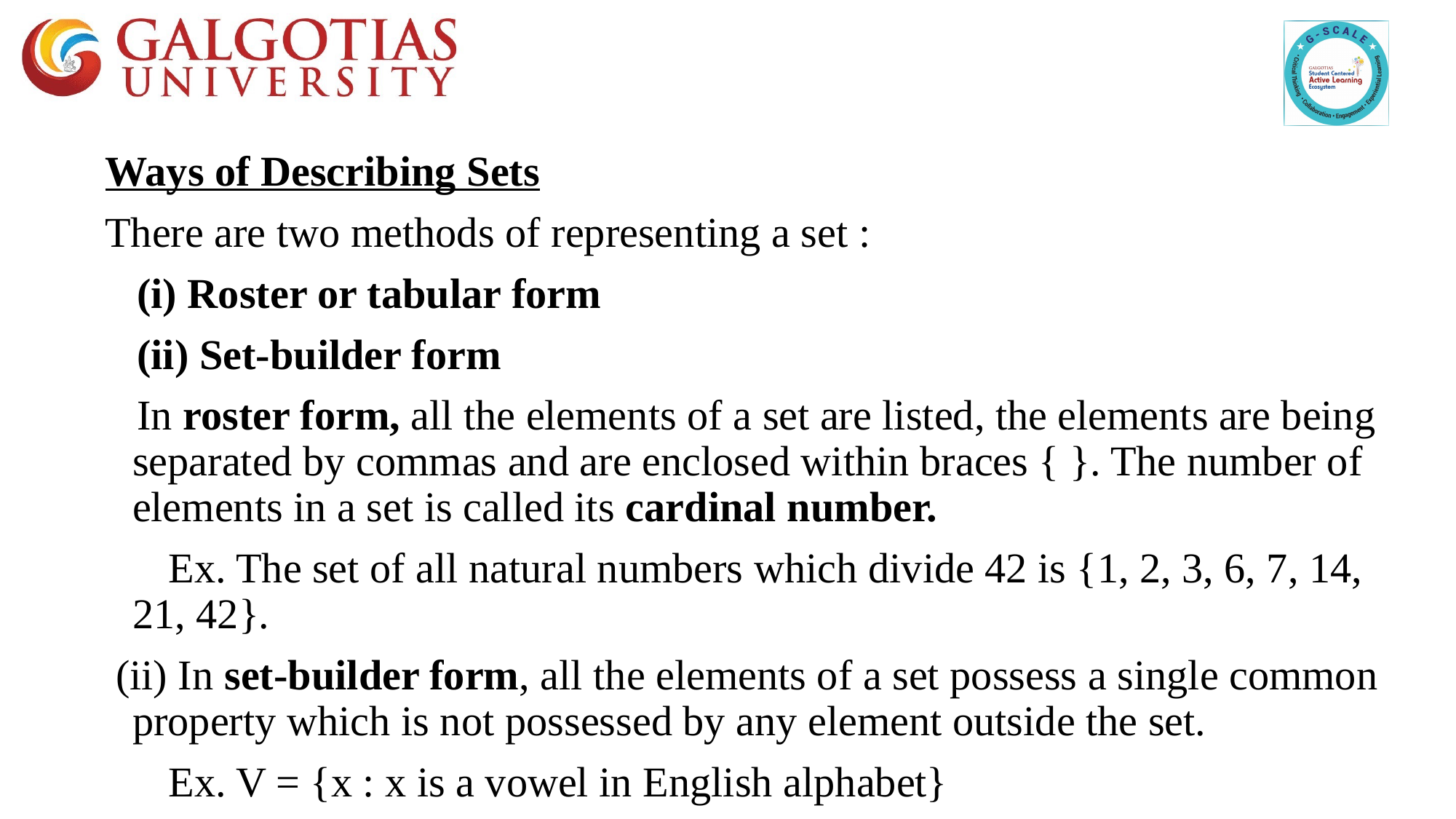

Ways of Describing Sets
There are two methods of representing a set :
   (i) Roster or tabular form
   (ii) Set-builder form
   In roster form, all the elements of a set are listed, the elements are being separated by commas and are enclosed within braces { }. The number of elements in a set is called its cardinal number.
      Ex. The set of all natural numbers which divide 42 is {1, 2, 3, 6, 7, 14, 21, 42}.
 (ii) In set-builder form, all the elements of a set possess a single common property which is not possessed by any element outside the set.
      Ex. V = {x : x is a vowel in English alphabet}